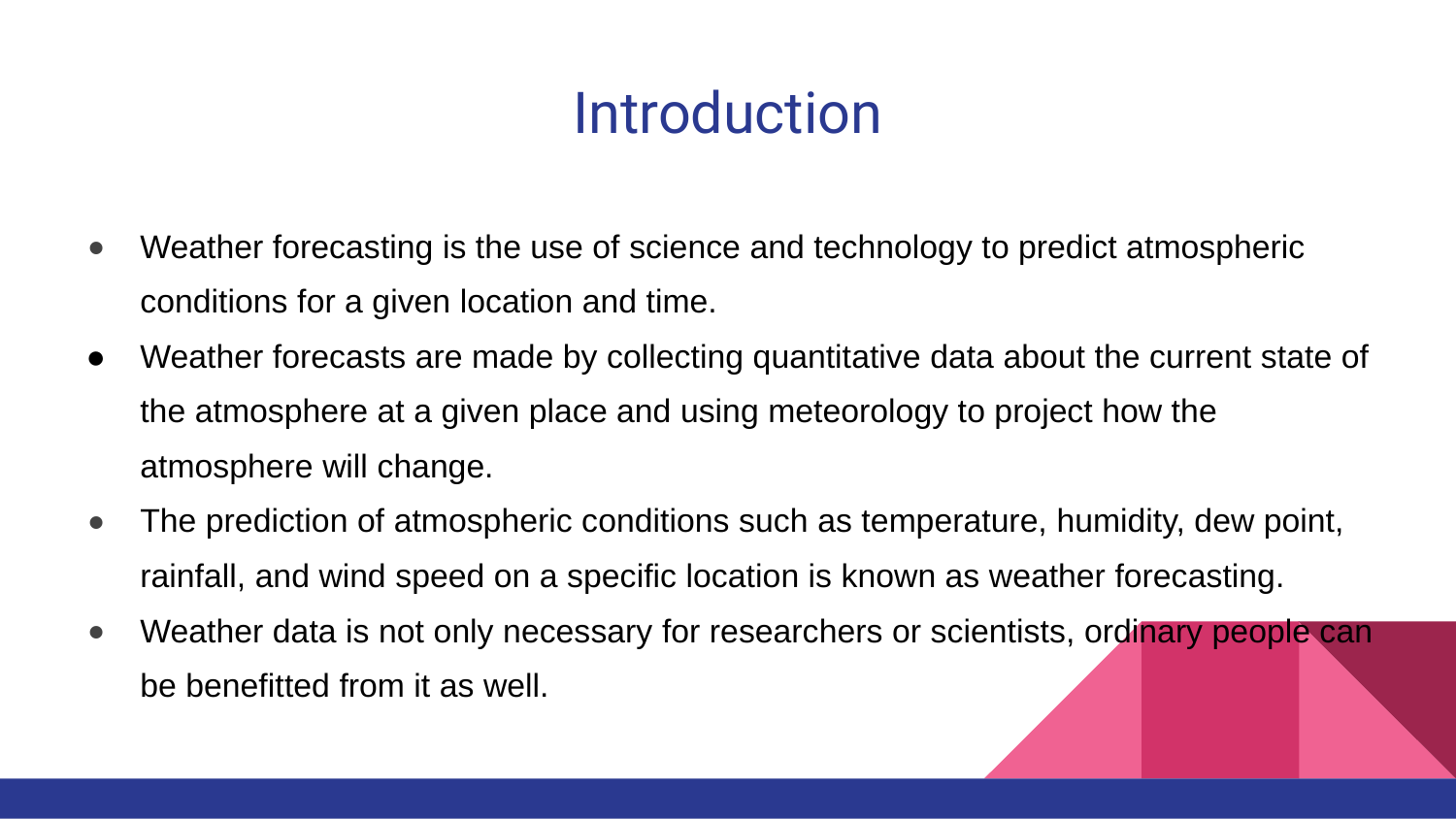

# Introduction
Weather forecasting is the use of science and technology to predict atmospheric conditions for a given location and time.
Weather forecasts are made by collecting quantitative data about the current state of the atmosphere at a given place and using meteorology to project how the atmosphere will change.
The prediction of atmospheric conditions such as temperature, humidity, dew point, rainfall, and wind speed on a specific location is known as weather forecasting.
Weather data is not only necessary for researchers or scientists, ordinary people can be benefitted from it as well.